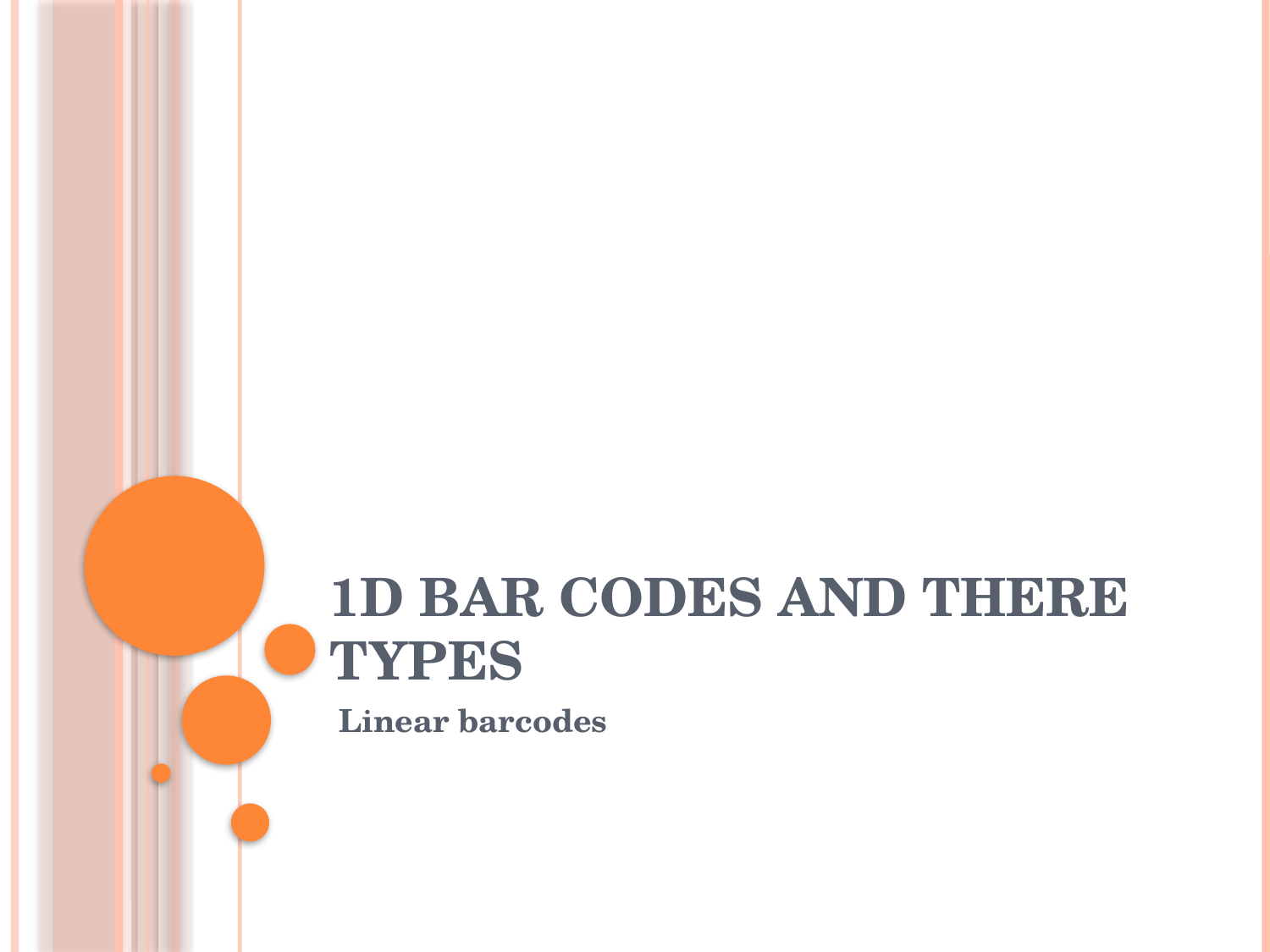

# 1d bar codes and there types
 Linear barcodes